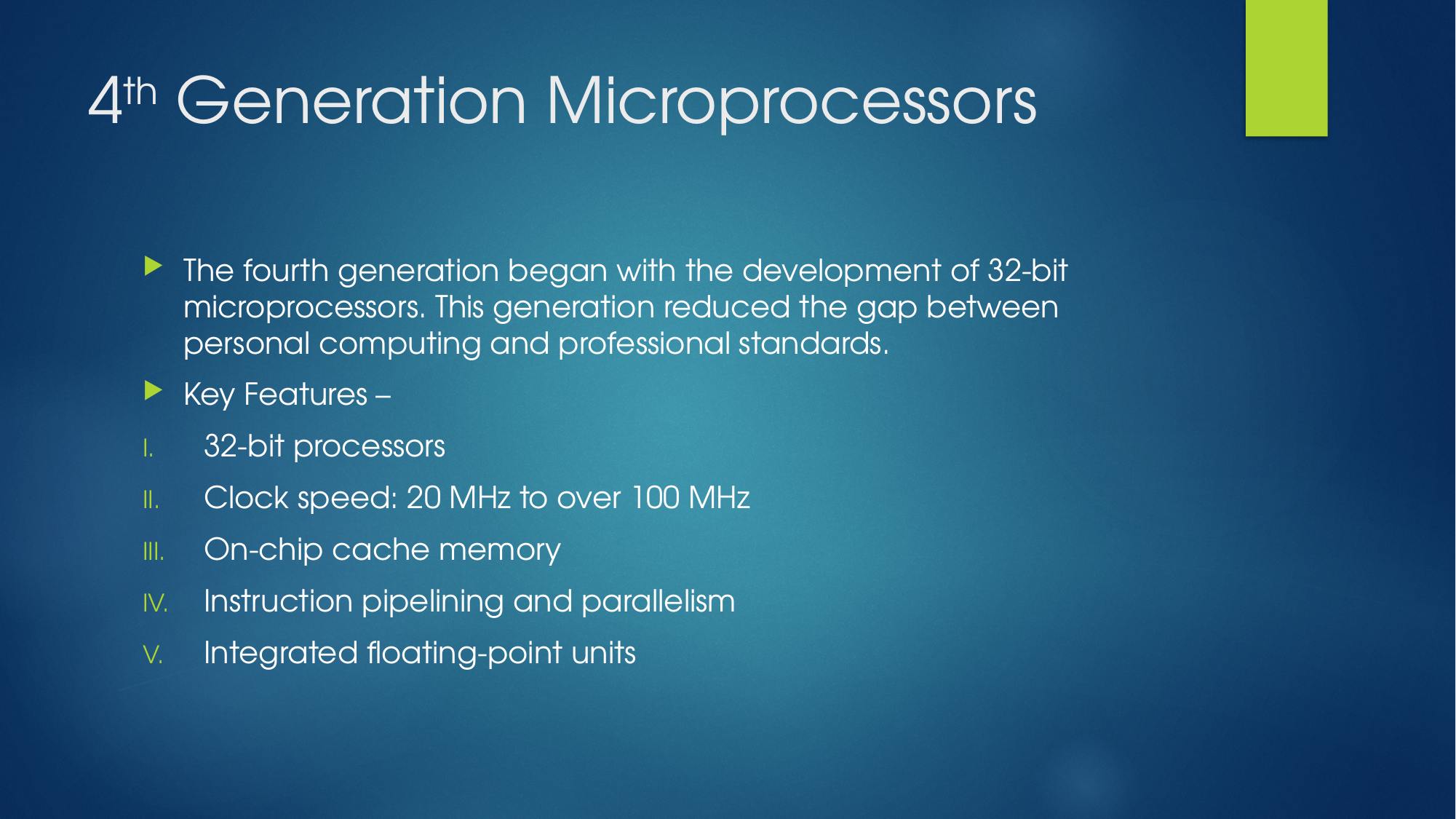

# 4th Generation Microprocessors
The fourth generation began with the development of 32-bit microprocessors. This generation reduced the gap between personal computing and professional standards.
Key Features –
32-bit processors
Clock speed: 20 MHz to over 100 MHz
On-chip cache memory
Instruction pipelining and parallelism
Integrated floating-point units